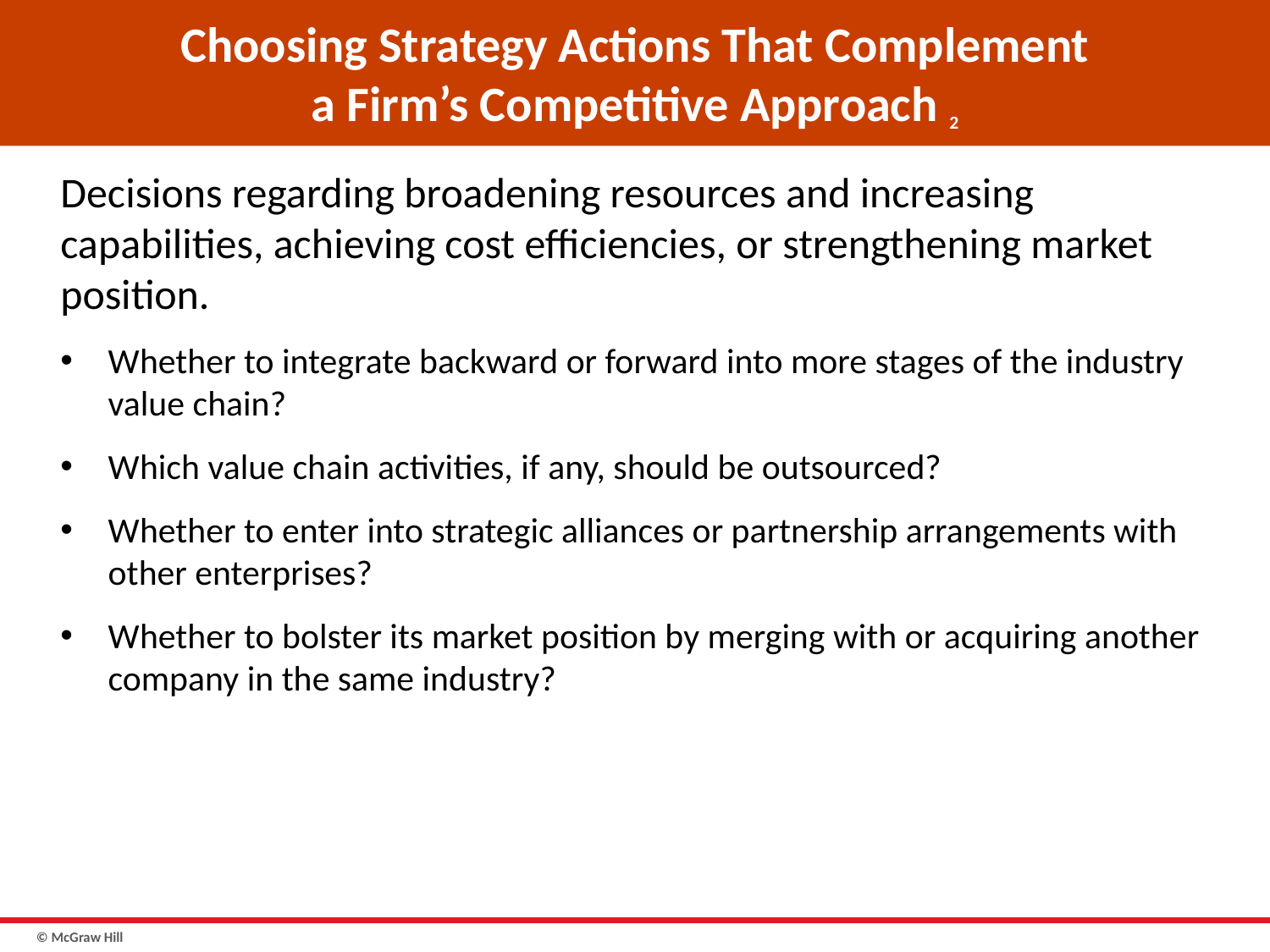

# Choosing Strategy Actions That Complement a Firm’s Competitive Approach 2
Decisions regarding broadening resources and increasing capabilities, achieving cost efficiencies, or strengthening market position.
Whether to integrate backward or forward into more stages of the industry value chain?
Which value chain activities, if any, should be outsourced?
Whether to enter into strategic alliances or partnership arrangements with other enterprises?
Whether to bolster its market position by merging with or acquiring another company in the same industry?